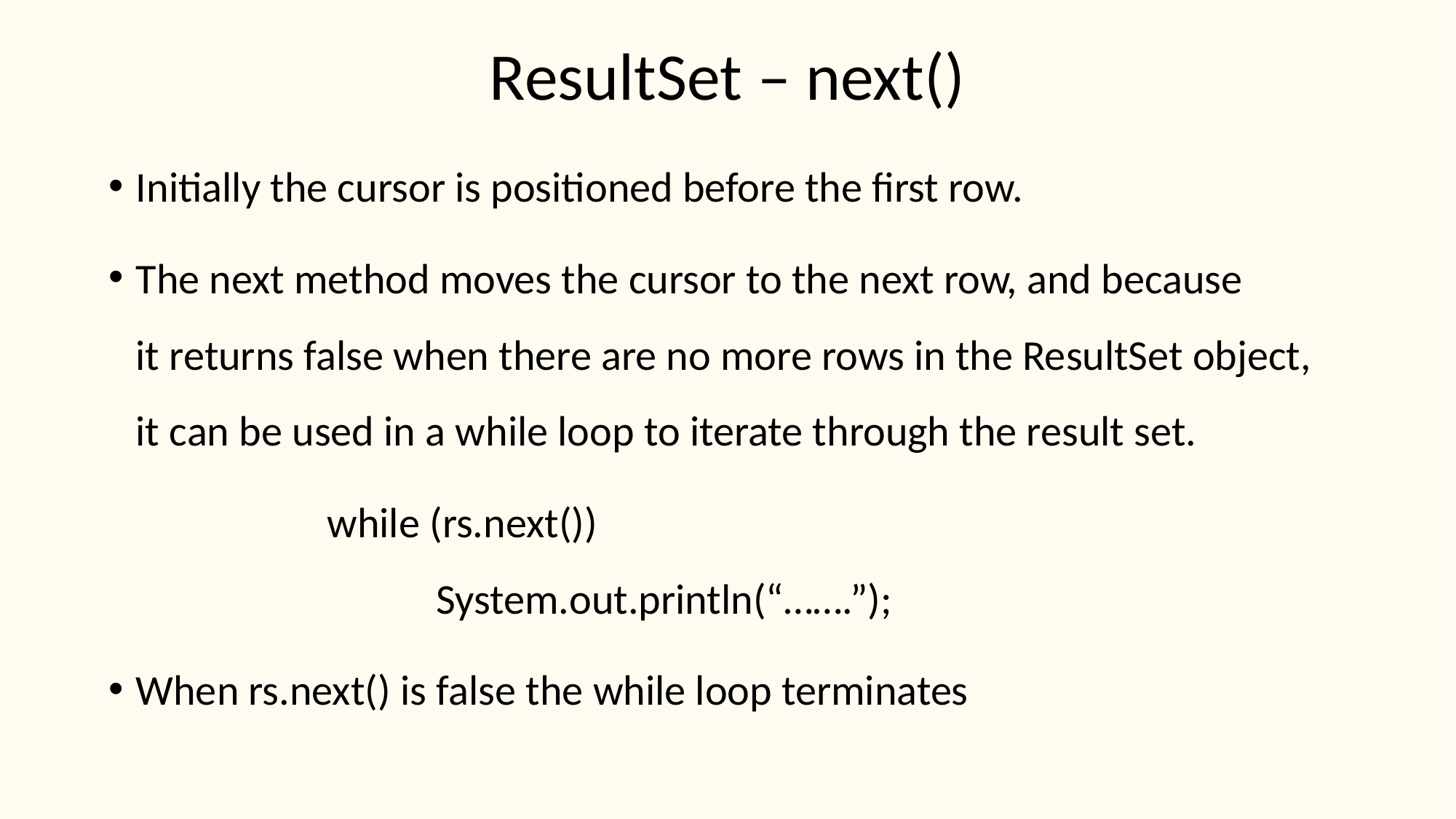

# ResultSet – next()
Initially the cursor is positioned before the first row.
The next method moves the cursor to the next row, and because
it returns false when there are no more rows in the ResultSet object,
it can be used in a while loop to iterate through the result set.
		while (rs.next())
			System.out.println(“…….”);
When rs.next() is false the while loop terminates